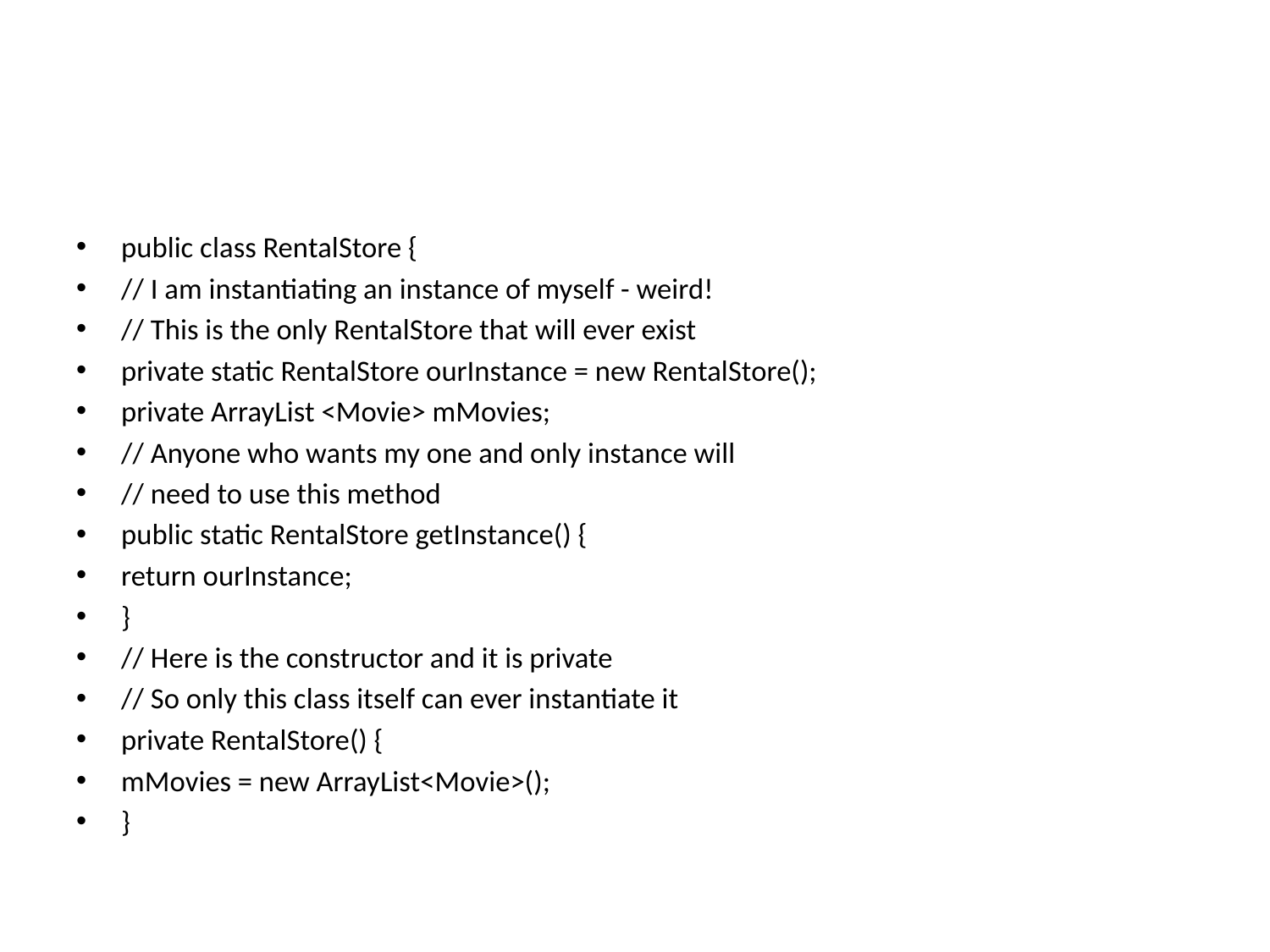

#
public class RentalStore {
// I am instantiating an instance of myself - weird!
// This is the only RentalStore that will ever exist
private static RentalStore ourInstance = new RentalStore();
private ArrayList <Movie> mMovies;
// Anyone who wants my one and only instance will
// need to use this method
public static RentalStore getInstance() {
return ourInstance;
}
// Here is the constructor and it is private
// So only this class itself can ever instantiate it
private RentalStore() {
mMovies = new ArrayList<Movie>();
}